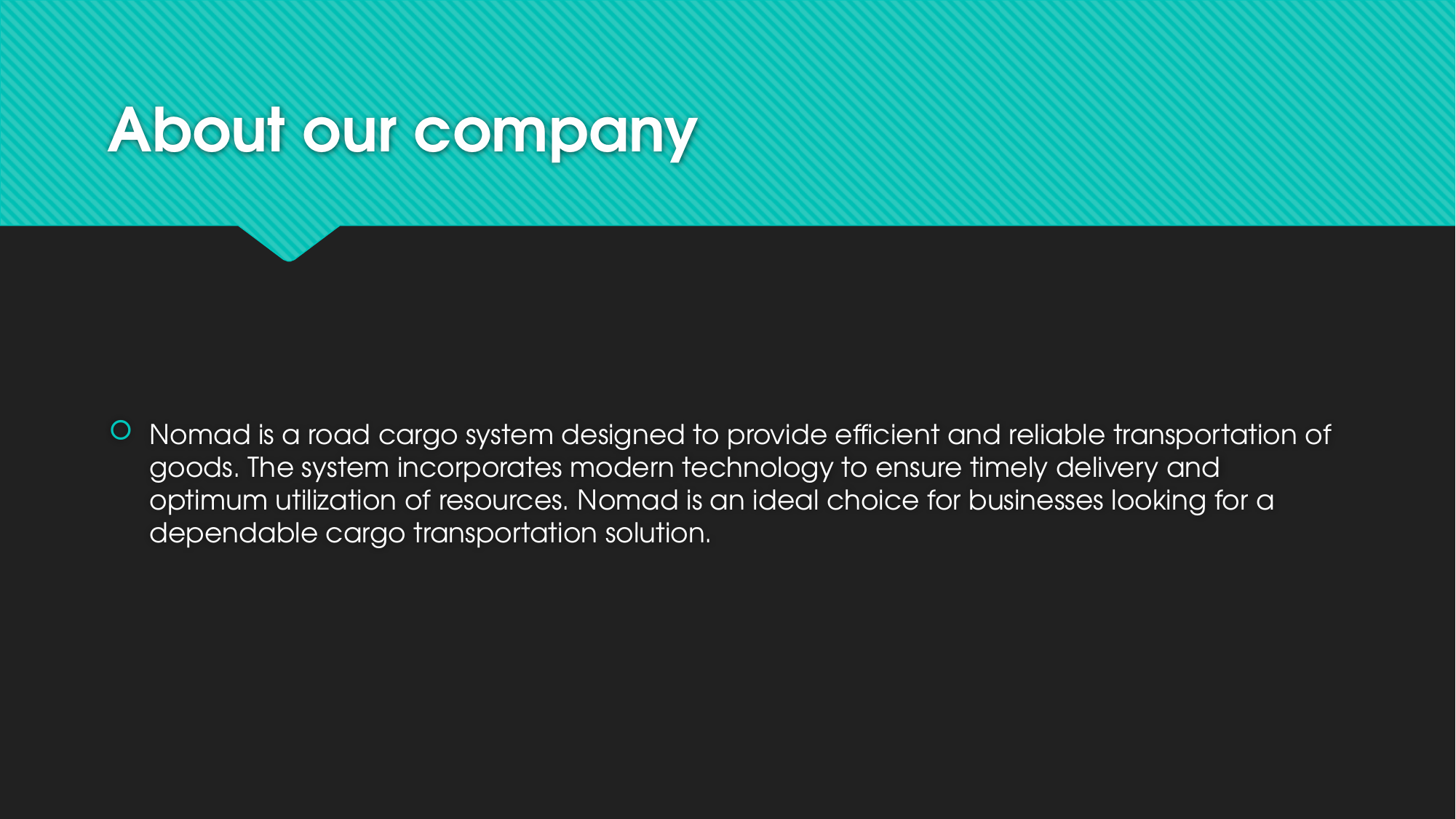

# About our company
Nomad is a road cargo system designed to provide efficient and reliable transportation of goods. The system incorporates modern technology to ensure timely delivery and optimum utilization of resources. Nomad is an ideal choice for businesses looking for a dependable cargo transportation solution.